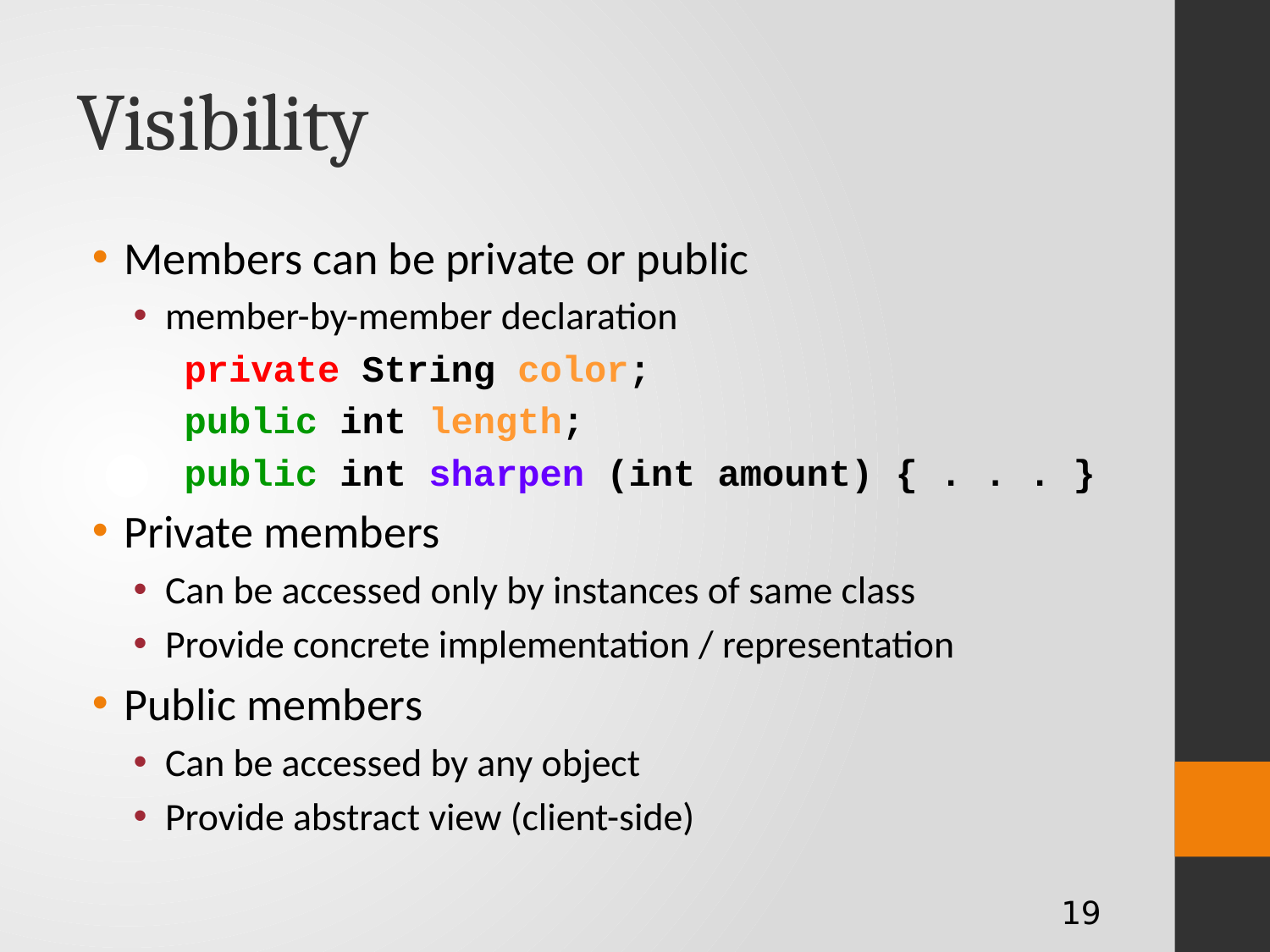

# Visibility
Members can be private or public
member-by-member declaration
private String color;
public int length;
public int sharpen (int amount) { . . . }
Private members
Can be accessed only by instances of same class
Provide concrete implementation / representation
Public members
Can be accessed by any object
Provide abstract view (client-side)